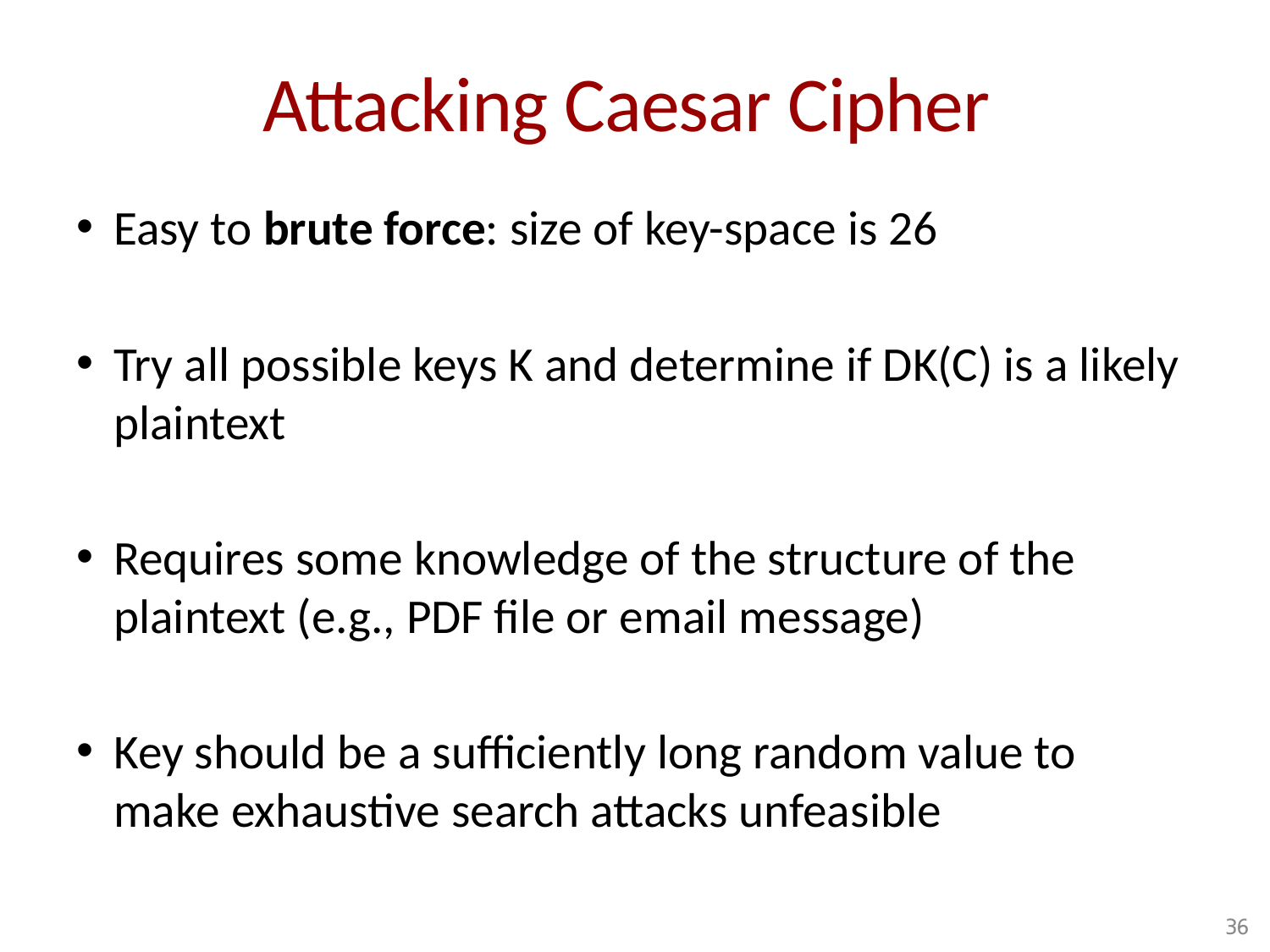

# Attacking Caesar Cipher
Easy to brute force: size of key-space is 26

Try all possible keys K and determine if DK(C) is a likely plaintext

Requires some knowledge of the structure of the plaintext (e.g., PDF file or email message)

Key should be a sufficiently long random value to make exhaustive search attacks unfeasible

36